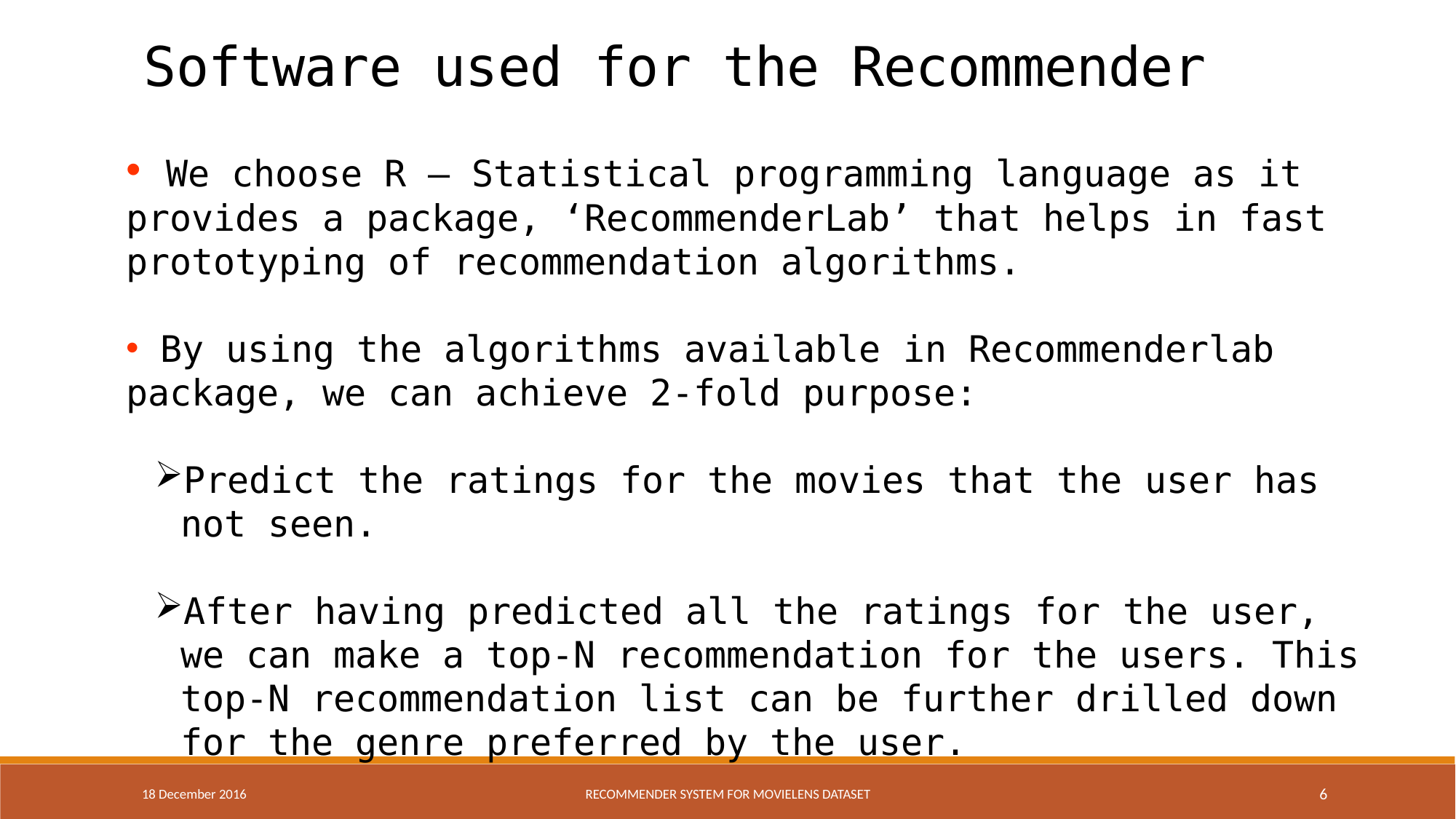

Software used for the Recommender

 We choose R – Statistical programming language as it provides a package, ‘RecommenderLab’ that helps in fast prototyping of recommendation algorithms.

 By using the algorithms available in Recommenderlab package, we can achieve 2-fold purpose:

Predict the ratings for the movies that the user has not seen.

After having predicted all the ratings for the user, we can make a top-N recommendation for the users. This top-N recommendation list can be further drilled down for the genre preferred by the user.

18 December 2016
Recommender system for Movielens dataset
6